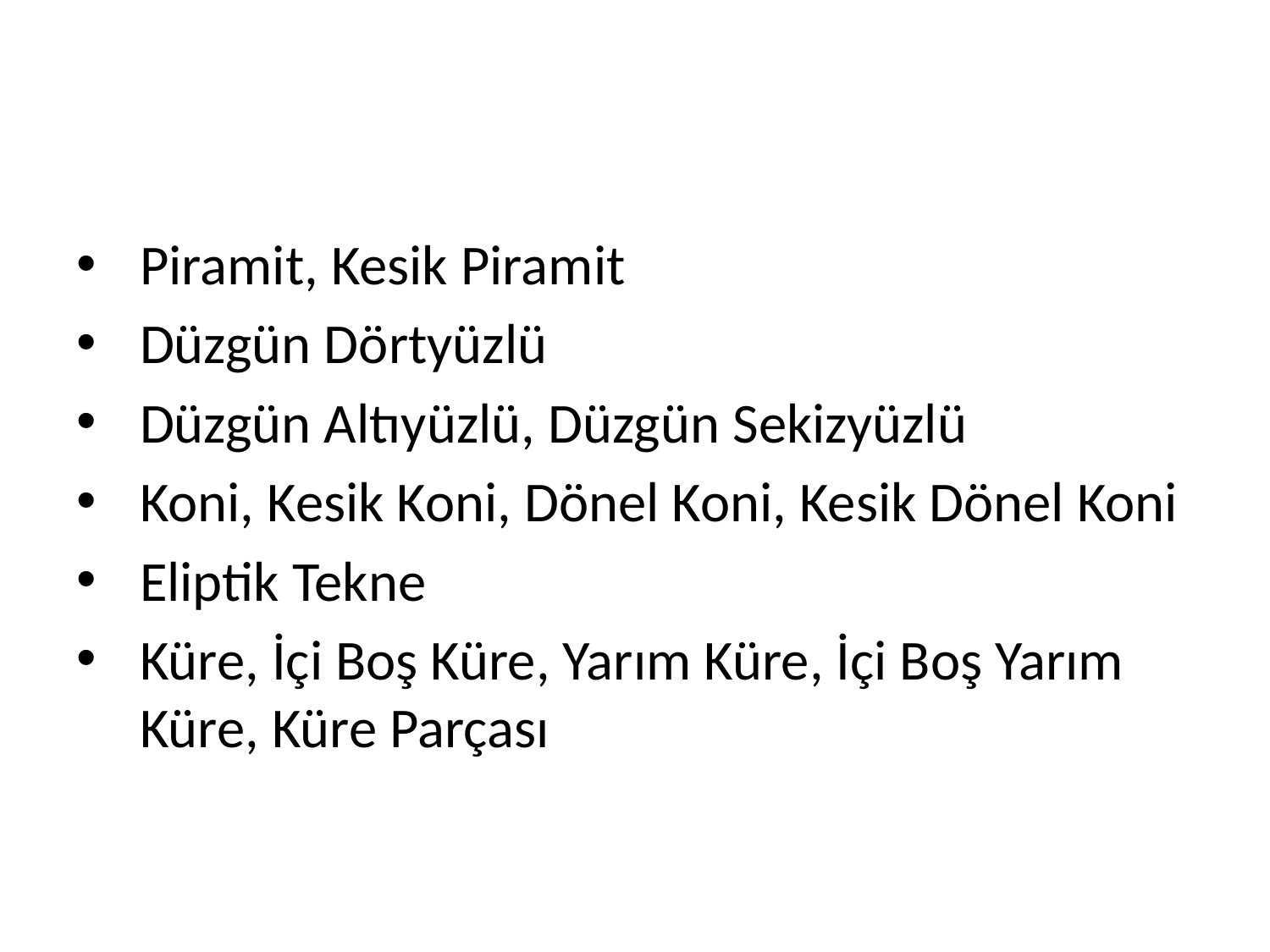

Piramit, Kesik Piramit
Düzgün Dörtyüzlü
Düzgün Altıyüzlü, Düzgün Sekizyüzlü
Koni, Kesik Koni, Dönel Koni, Kesik Dönel Koni
Eliptik Tekne
Küre, İçi Boş Küre, Yarım Küre, İçi Boş Yarım Küre, Küre Parçası